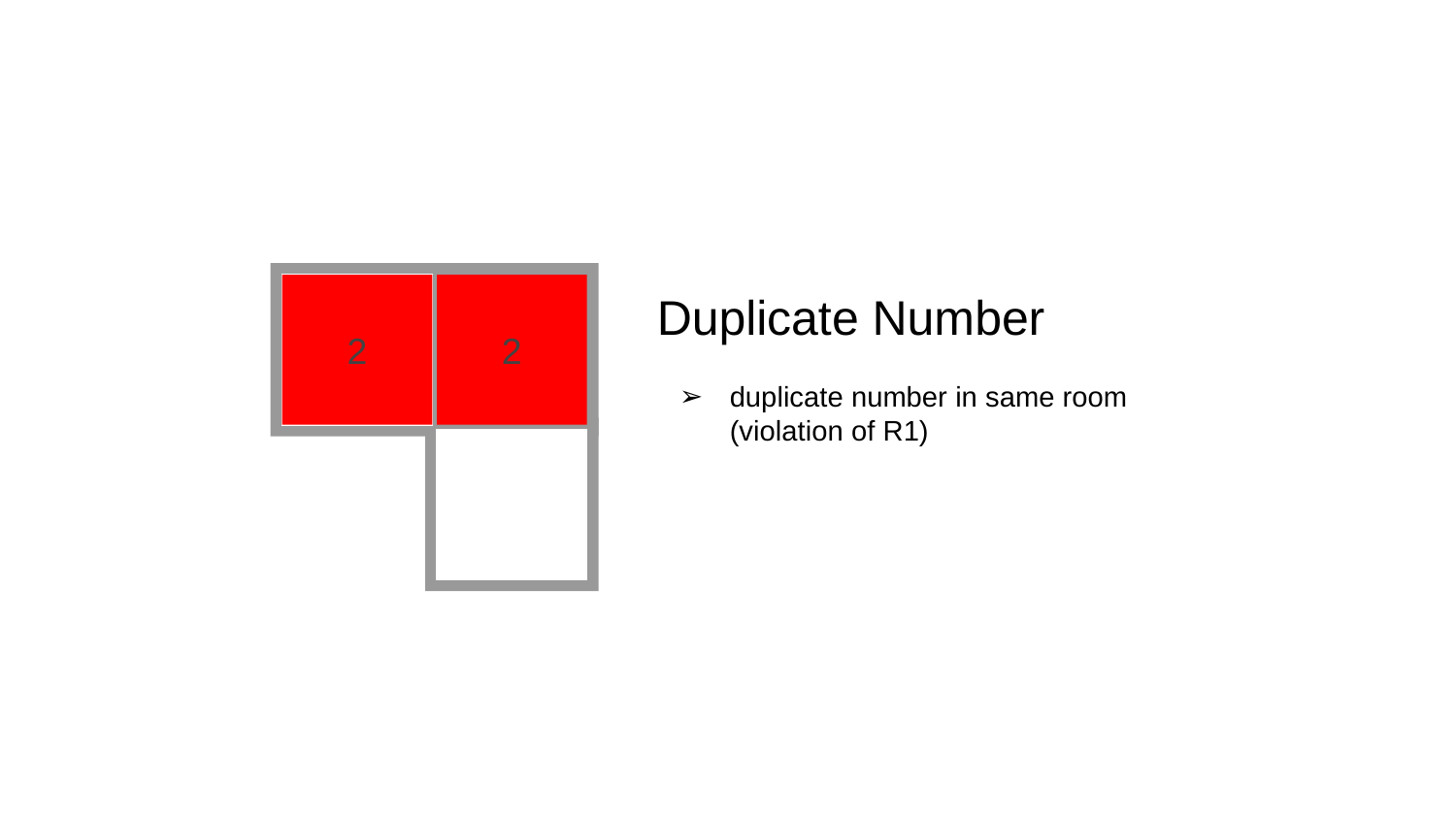

Duplicate Number

duplicate number in same room (violation of R1)
2
2